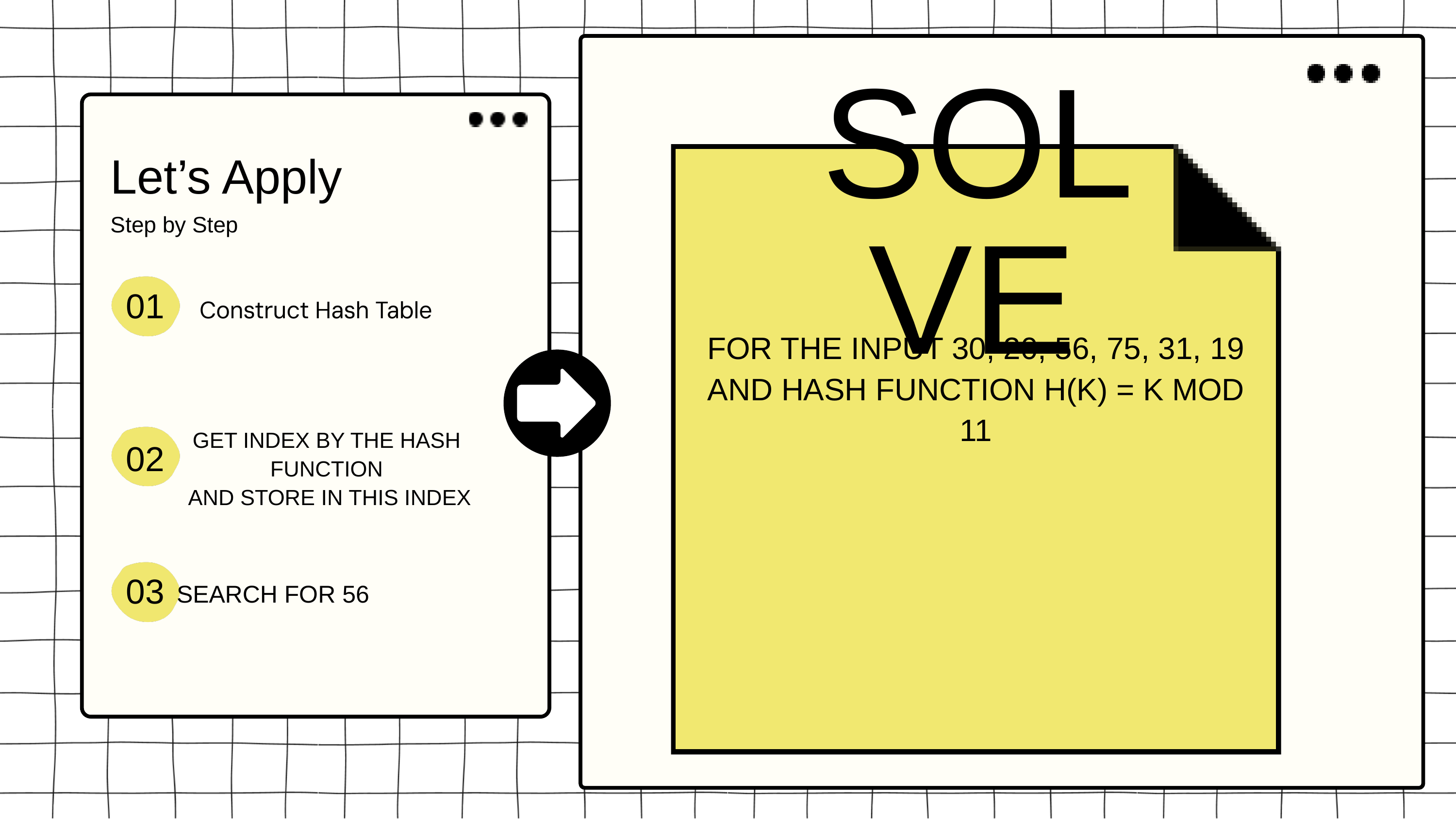

SOLVE

Let’s Apply

Step by Step

01
Construct Hash Table
FOR THE INPUT 30, 20, 56, 75, 31, 19 AND HASH FUNCTION H(K) = K MOD 11

GET INDEX BY THE HASH FUNCTION
 AND STORE IN THIS INDEX

02

03
SEARCH FOR 56